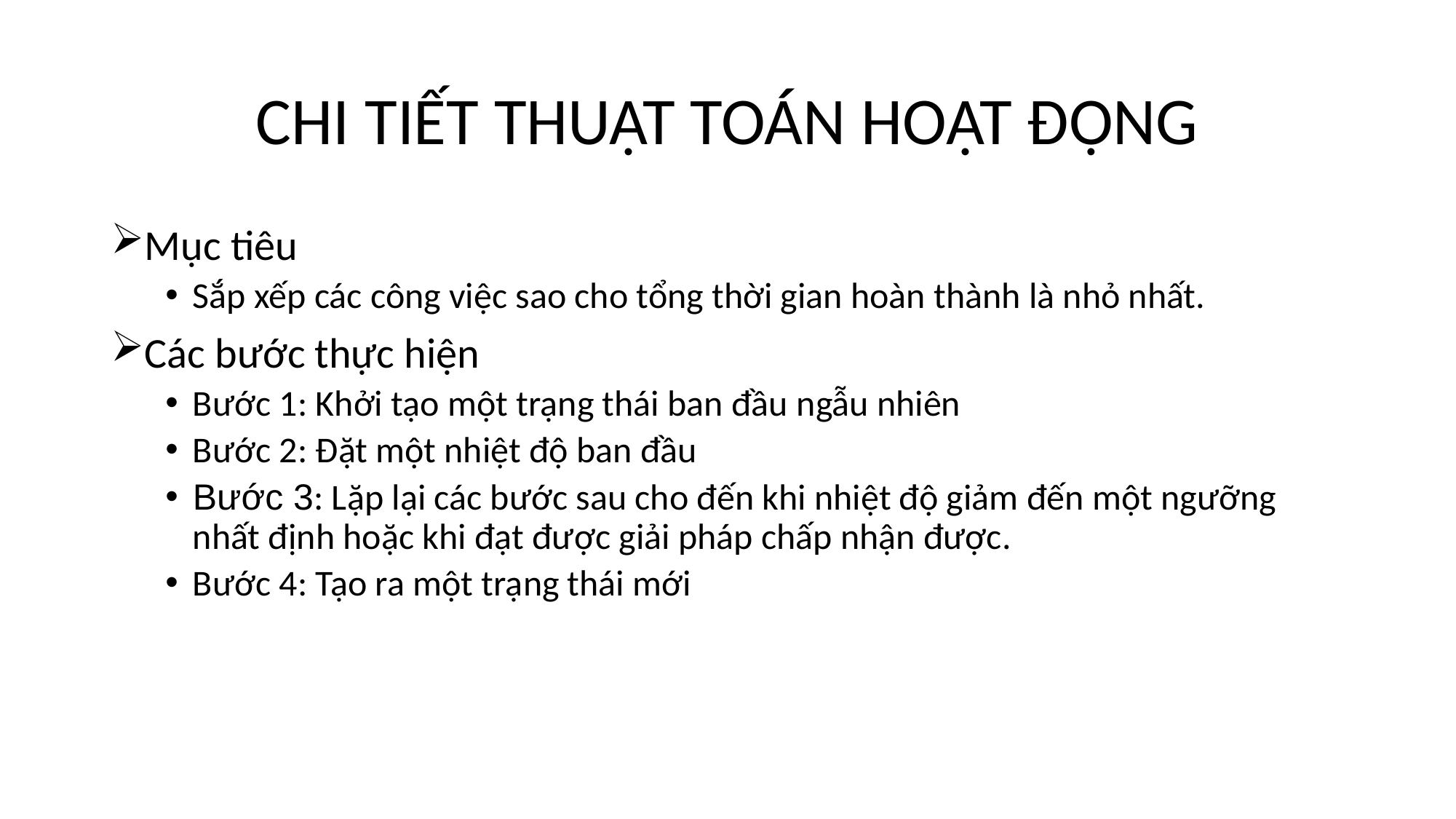

# CHI TIẾT THUẬT TOÁN HOẠT ĐỘNG
Mục tiêu
Sắp xếp các công việc sao cho tổng thời gian hoàn thành là nhỏ nhất.
Các bước thực hiện
Bước 1: Khởi tạo một trạng thái ban đầu ngẫu nhiên
Bước 2: Đặt một nhiệt độ ban đầu
Bước 3: Lặp lại các bước sau cho đến khi nhiệt độ giảm đến một ngưỡng nhất định hoặc khi đạt được giải pháp chấp nhận được.
Bước 4: Tạo ra một trạng thái mới